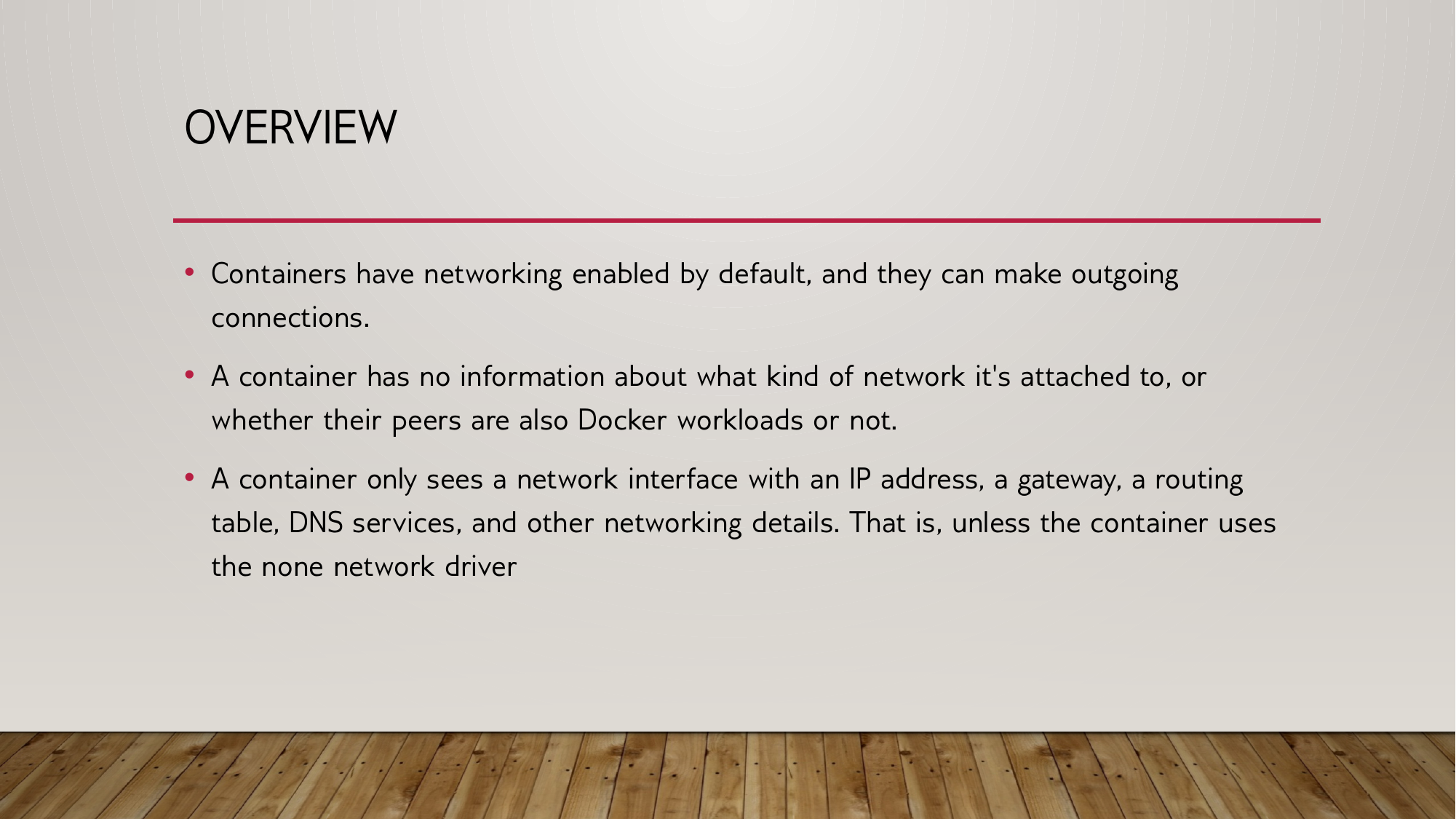

# overview
Containers have networking enabled by default, and they can make outgoing connections.
A container has no information about what kind of network it's attached to, or whether their peers are also Docker workloads or not.
A container only sees a network interface with an IP address, a gateway, a routing table, DNS services, and other networking details. That is, unless the container uses the none network driver